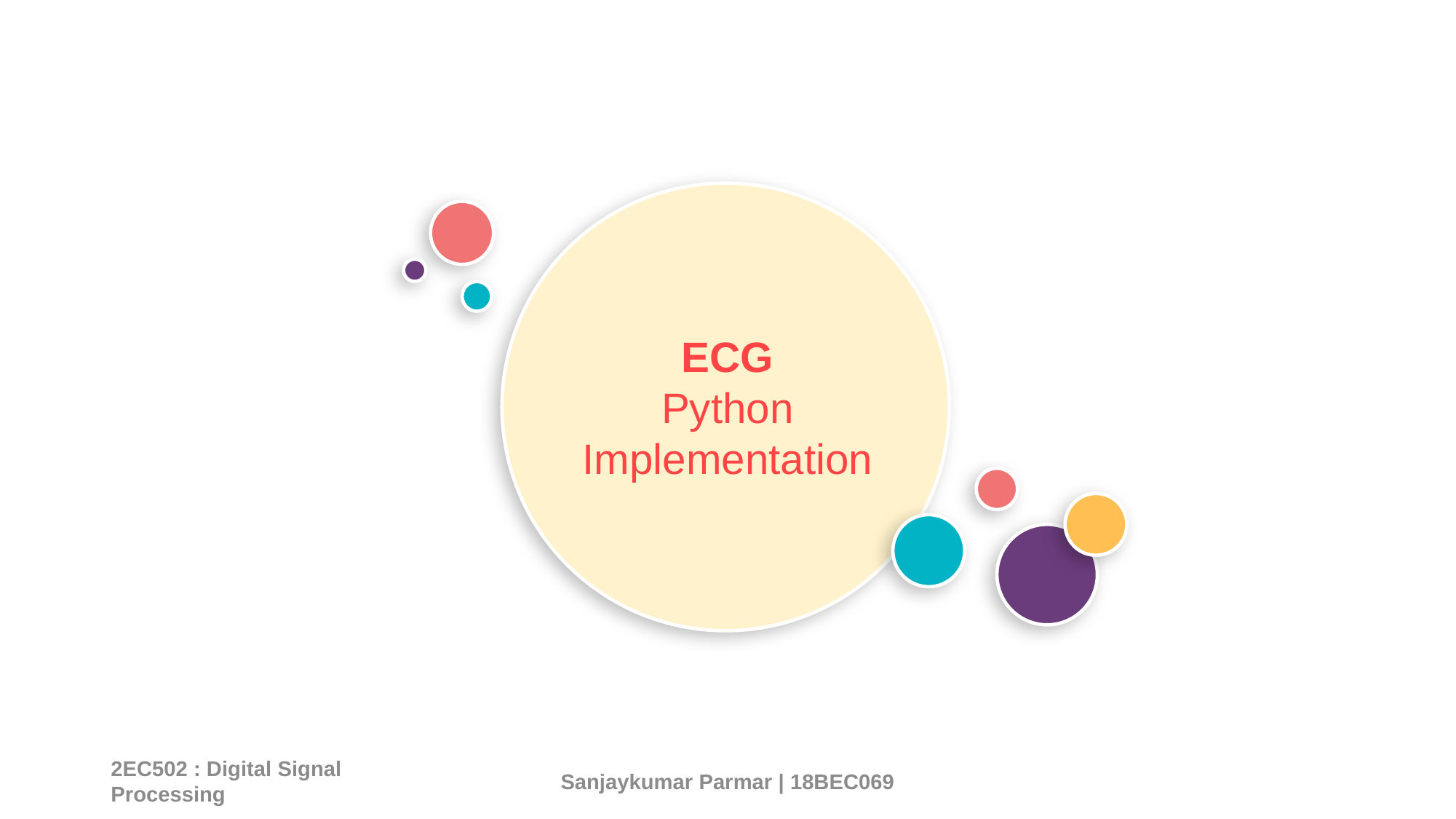

ECG
Python Implementation

2EC502 : Digital Signal Processing
Sanjaykumar Parmar | 18BEC069
17